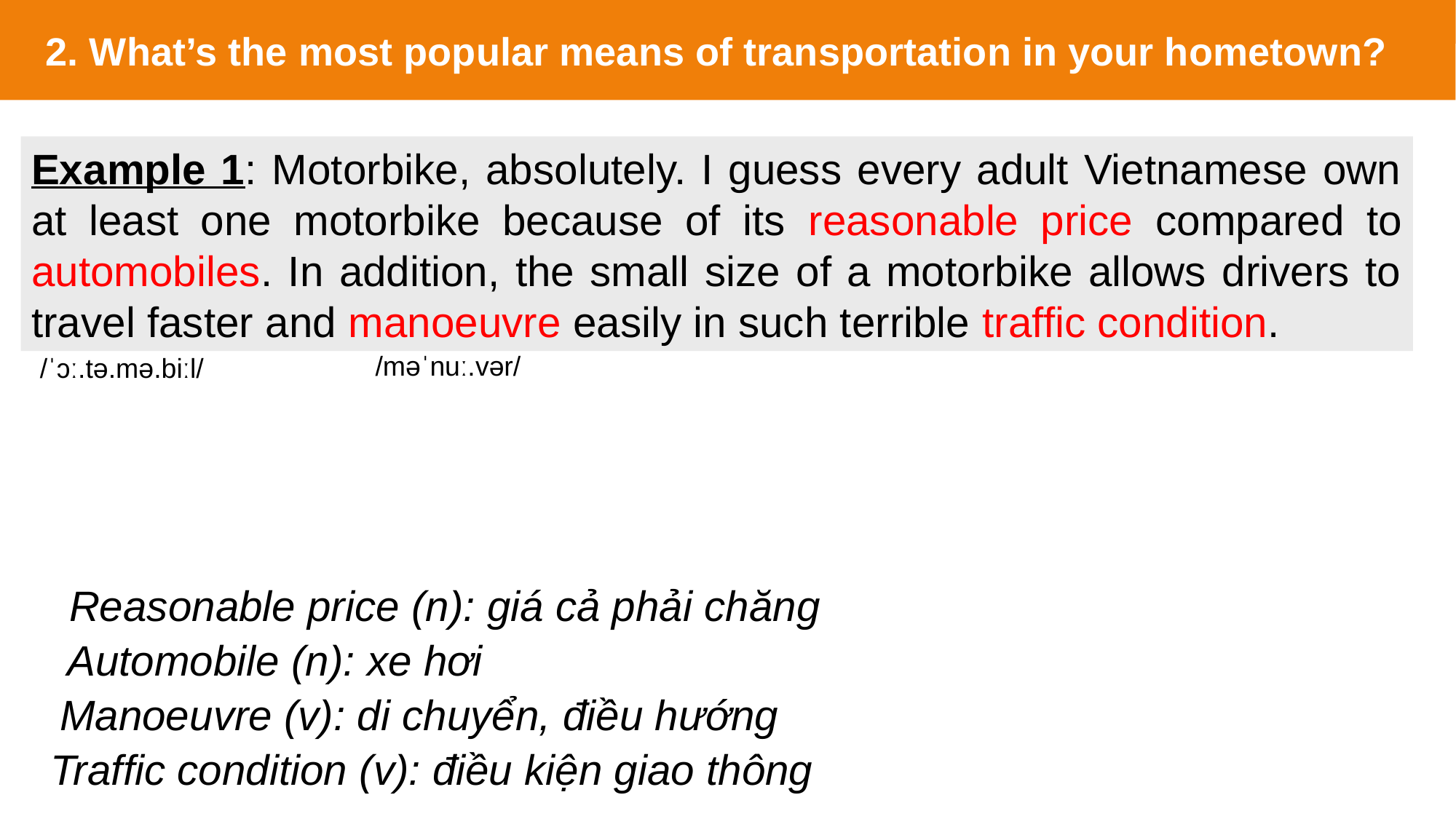

2. What’s the most popular means of transportation in your hometown?
Example 1: Motorbike, absolutely. I guess every adult Vietnamese own at least one motorbike because of its reasonable price compared to automobiles. In addition, the small size of a motorbike allows drivers to travel faster and manoeuvre easily in such terrible traffic condition.
/məˈnuː.vər/
 /ˈɔː.tə.mə.biːl/
Reasonable price (n): giá cả phải chăng
Automobile (n): xe hơi
Manoeuvre (v): di chuyển, điều hướng
Traffic condition (v): điều kiện giao thông